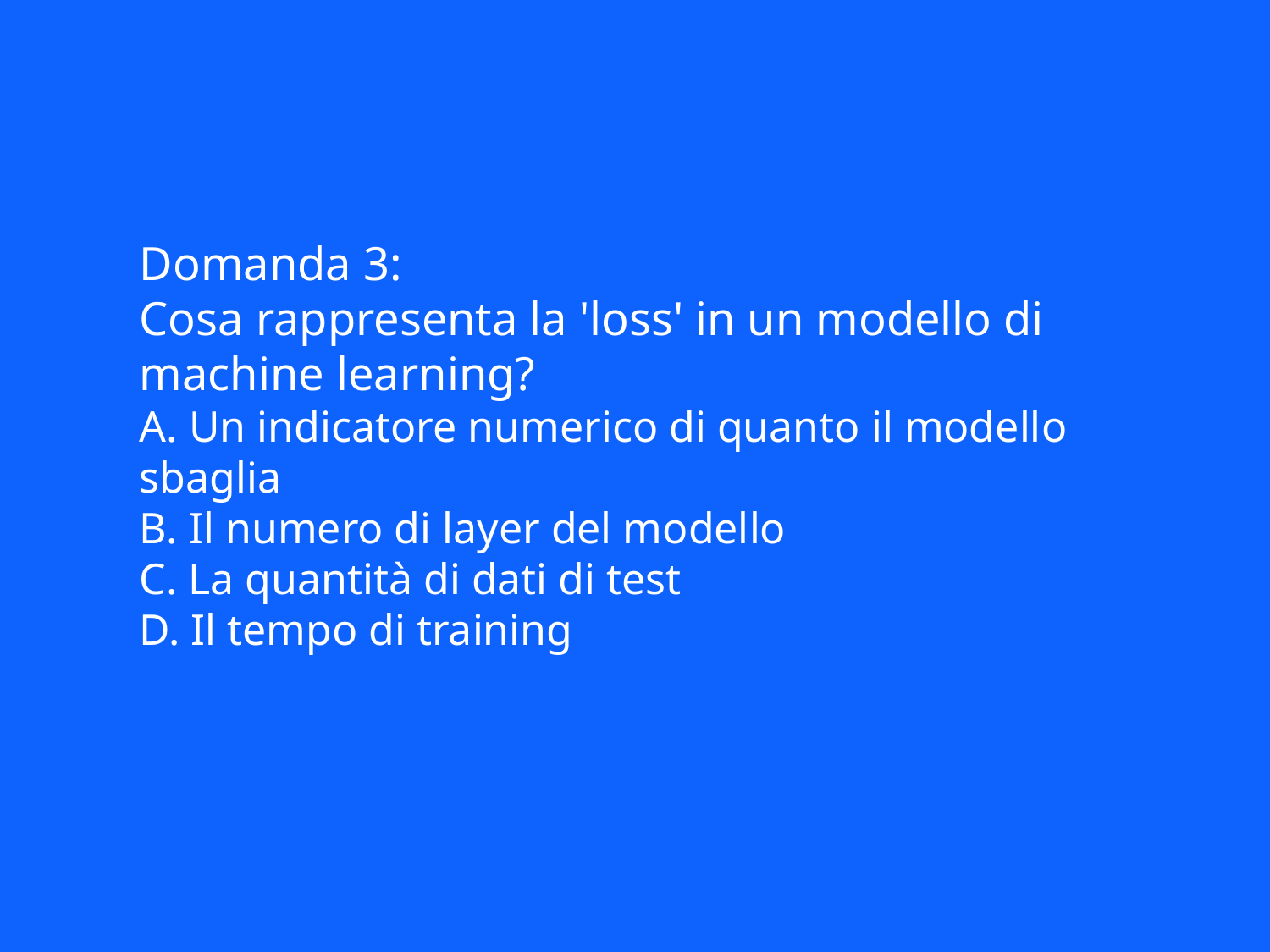

Domanda 3:
Cosa rappresenta la 'loss' in un modello di machine learning?
A. Un indicatore numerico di quanto il modello sbaglia
B. Il numero di layer del modello
C. La quantità di dati di test
D. Il tempo di training